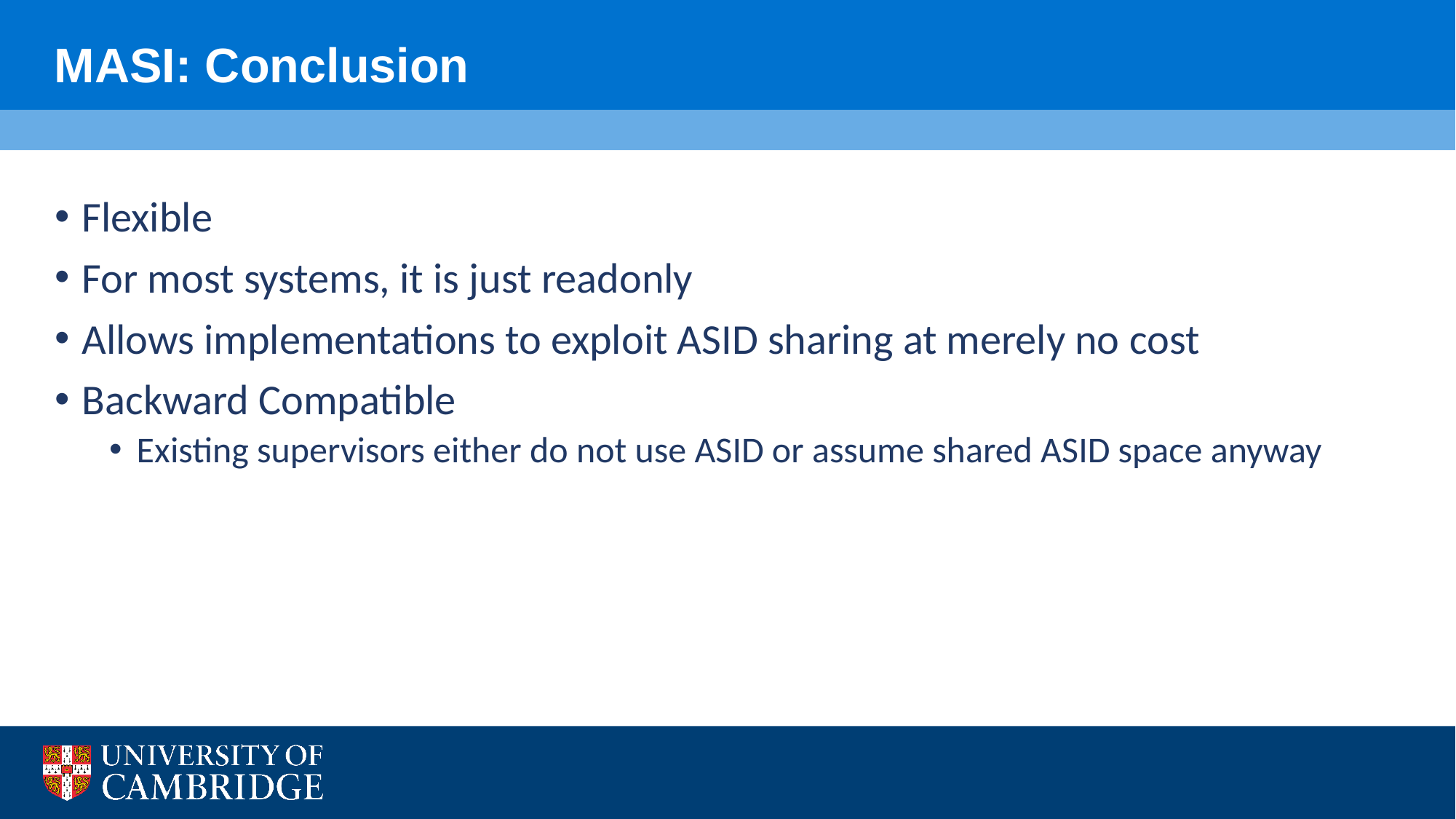

# MASI: Conclusion
Flexible
For most systems, it is just readonly
Allows implementations to exploit ASID sharing at merely no cost
Backward Compatible
Existing supervisors either do not use ASID or assume shared ASID space anyway